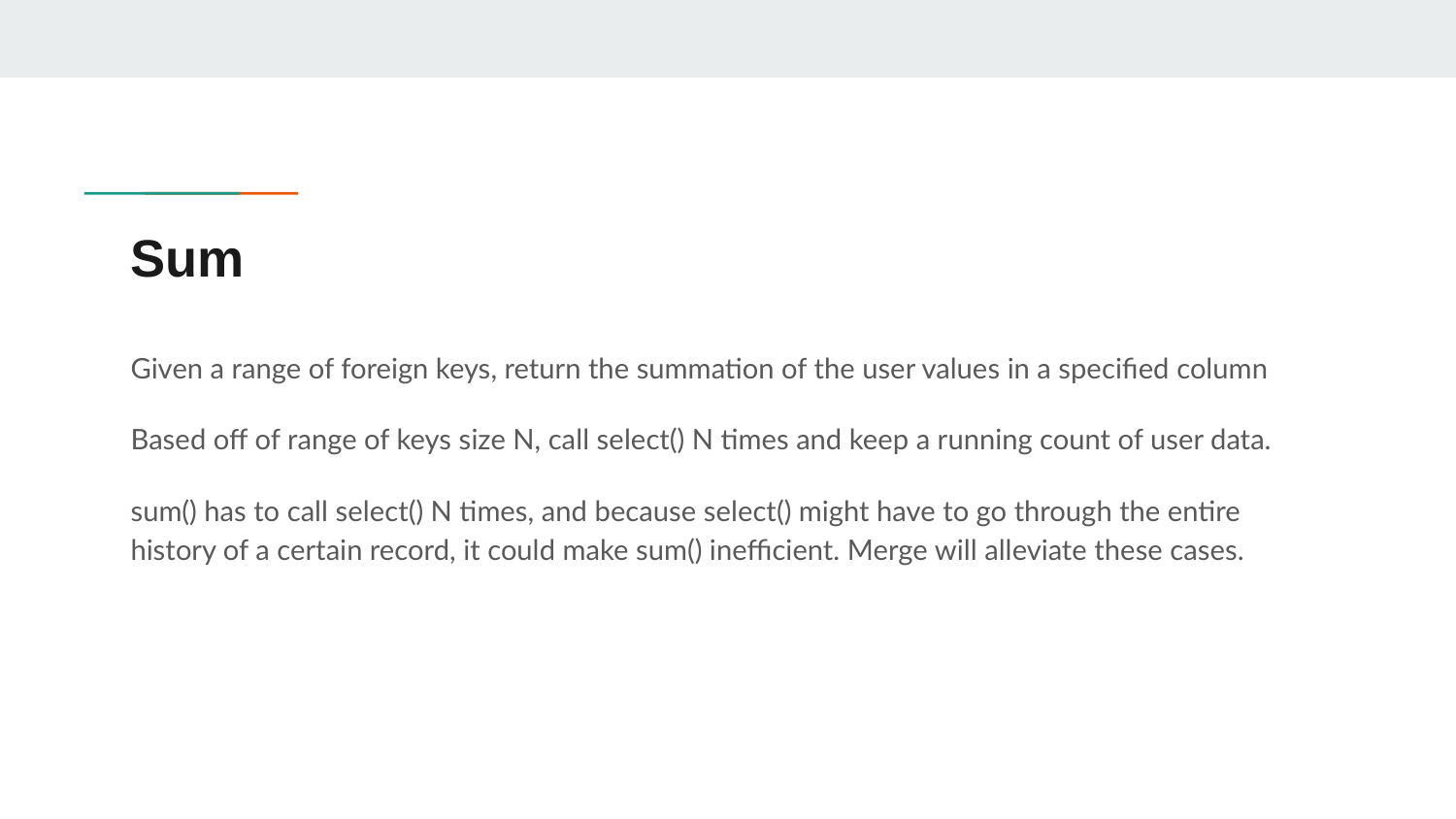

# Sum
Given a range of foreign keys, return the summation of the user values in a specified column
Based off of range of keys size N, call select() N times and keep a running count of user data.
sum() has to call select() N times, and because select() might have to go through the entire history of a certain record, it could make sum() inefficient. Merge will alleviate these cases.